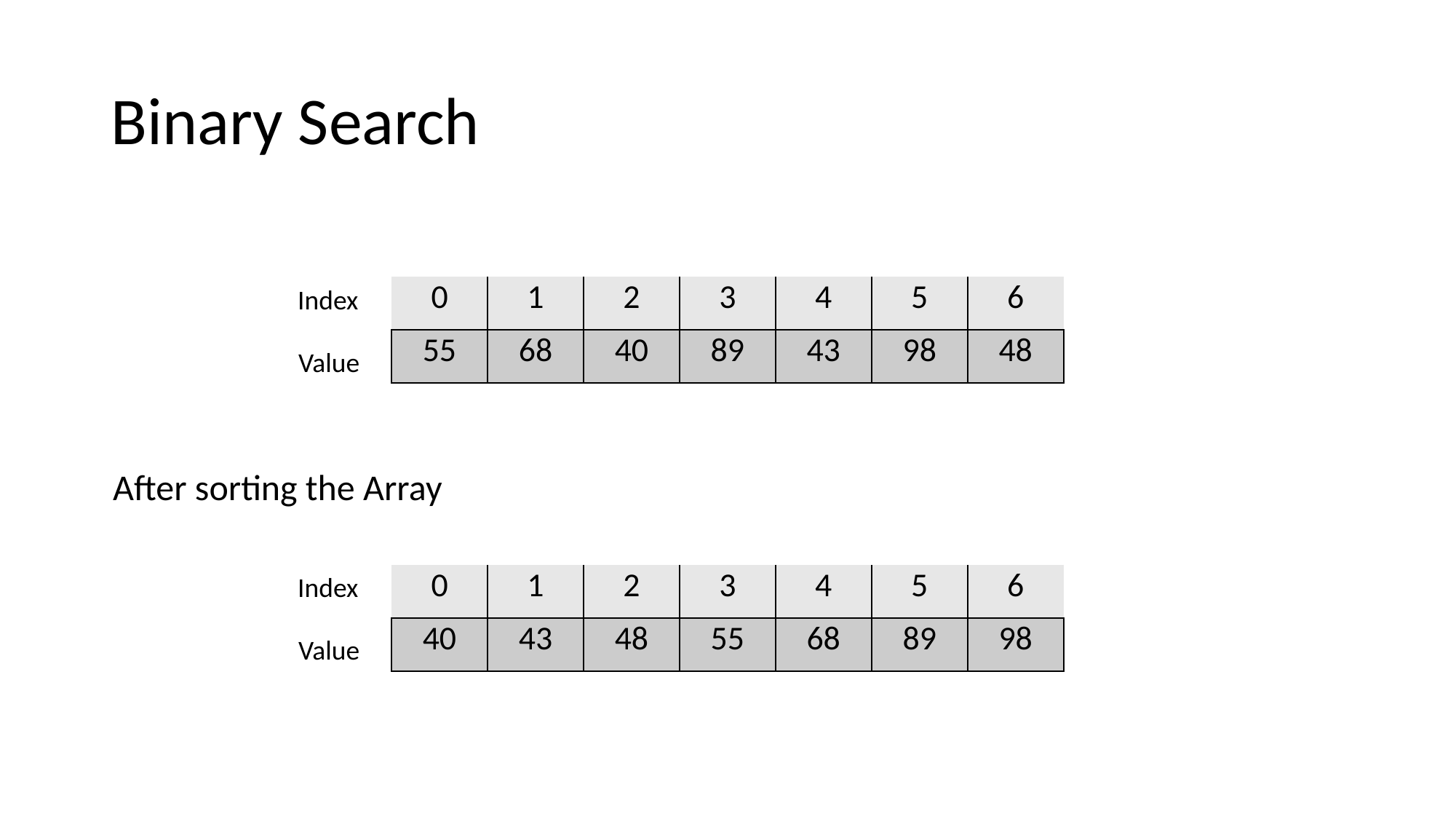

# Binary Search
Index
| 0 | 1 | 2 | 3 | 4 | 5 | 6 |
| --- | --- | --- | --- | --- | --- | --- |
| 55 | 68 | 40 | 89 | 43 | 98 | 48 |
Value
After sorting the Array
Index
| 0 | 1 | 2 | 3 | 4 | 5 | 6 |
| --- | --- | --- | --- | --- | --- | --- |
| 40 | 43 | 48 | 55 | 68 | 89 | 98 |
Value